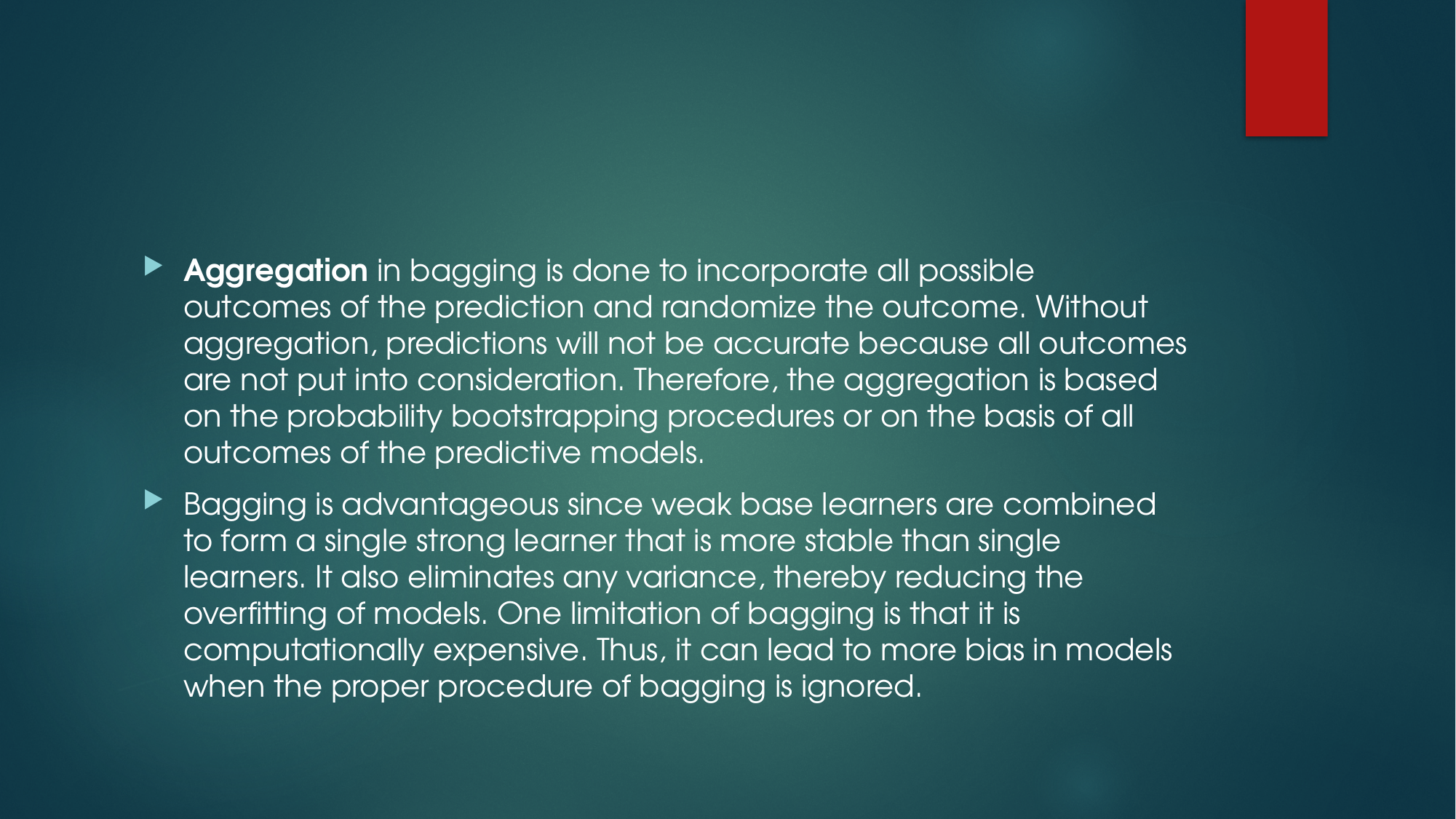

#
Aggregation in bagging is done to incorporate all possible outcomes of the prediction and randomize the outcome. Without aggregation, predictions will not be accurate because all outcomes are not put into consideration. Therefore, the aggregation is based on the probability bootstrapping procedures or on the basis of all outcomes of the predictive models.
Bagging is advantageous since weak base learners are combined to form a single strong learner that is more stable than single learners. It also eliminates any variance, thereby reducing the overfitting of models. One limitation of bagging is that it is computationally expensive. Thus, it can lead to more bias in models when the proper procedure of bagging is ignored.